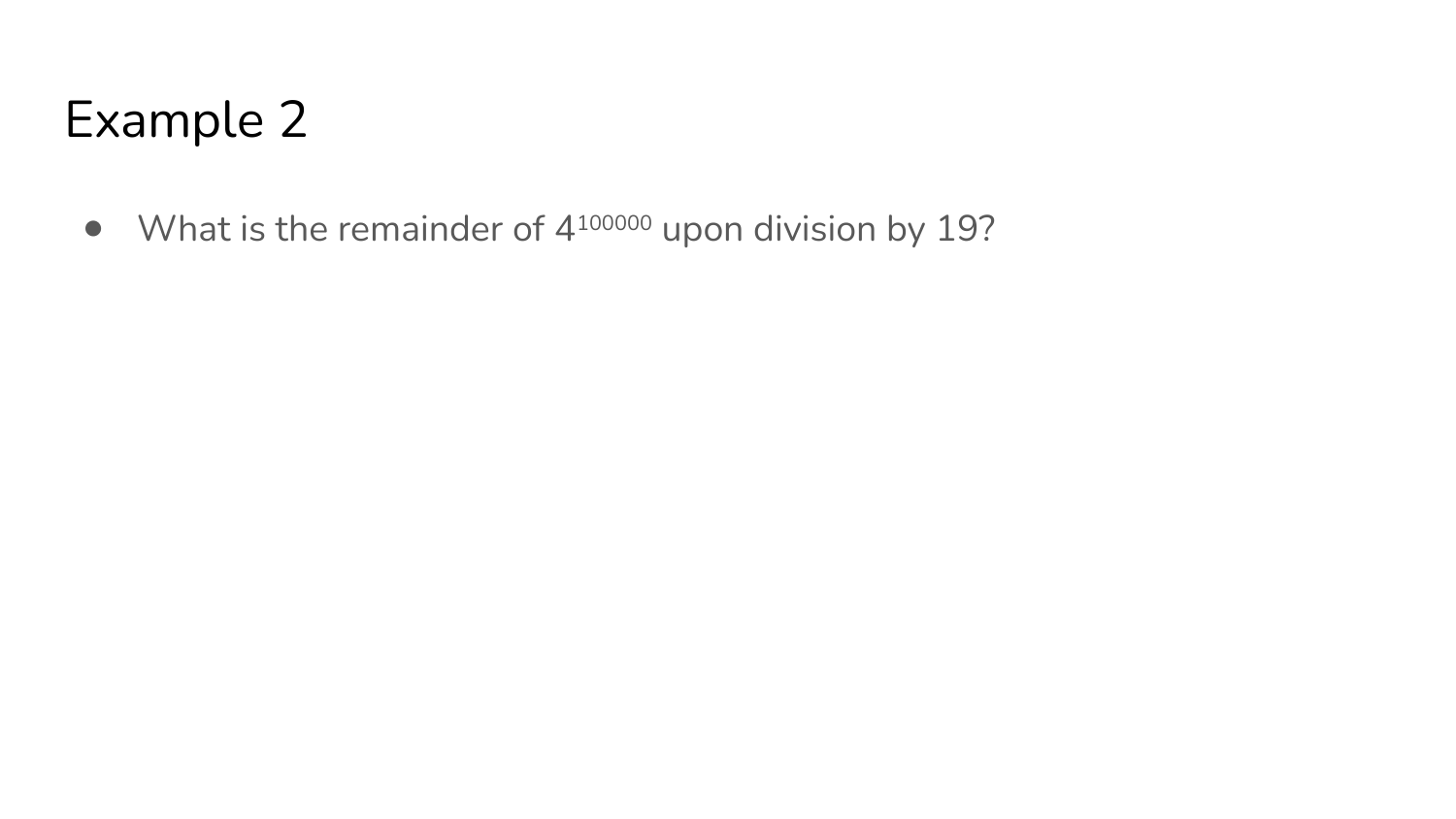

# Example 2
What is the remainder of 4100000 upon division by 19?